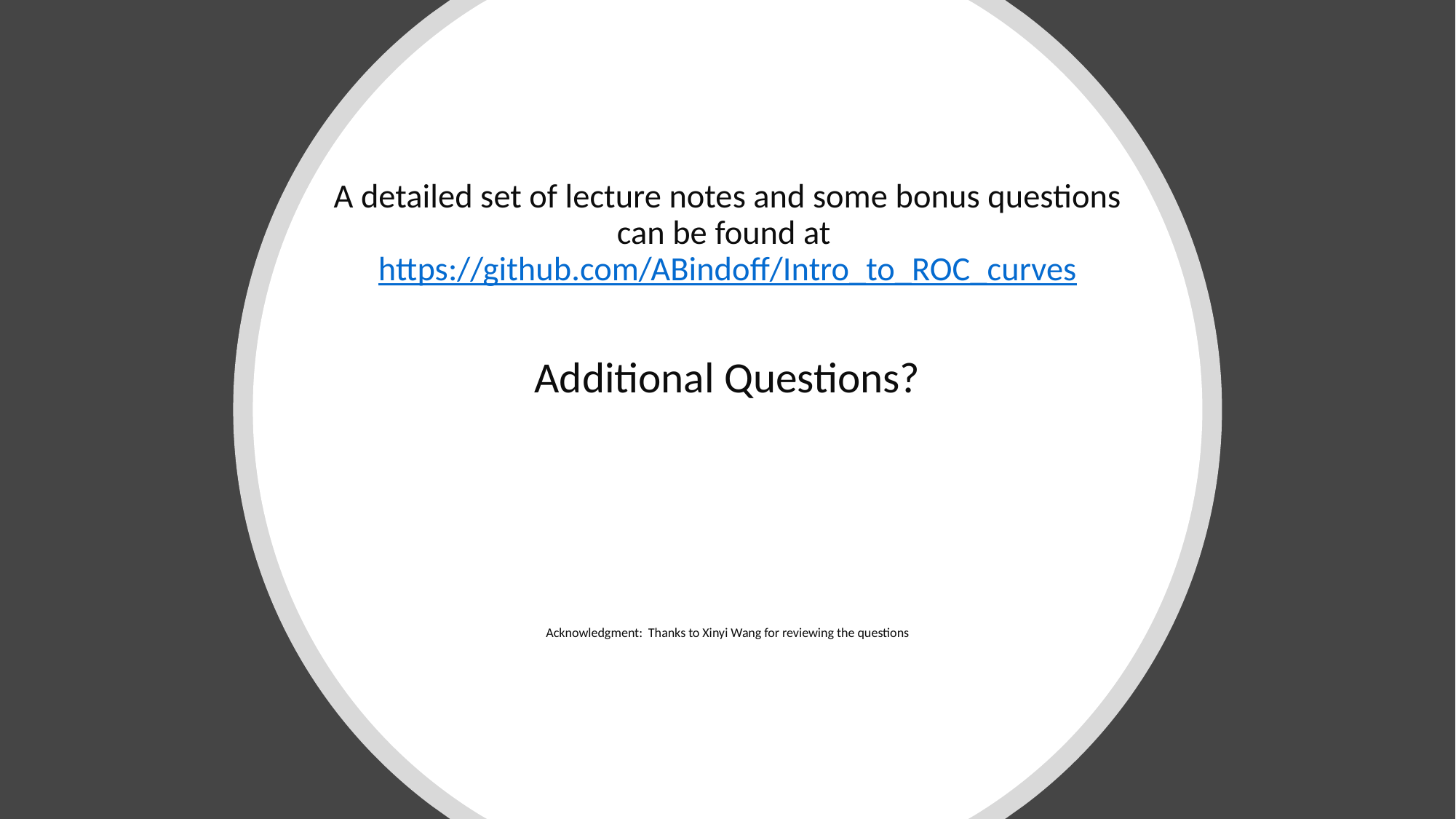

A detailed set of lecture notes and some bonus questions can be found at https://github.com/ABindoff/Intro_to_ROC_curves

Additional Questions?

Acknowledgment:  Thanks to Xinyi Wang for reviewing the questions